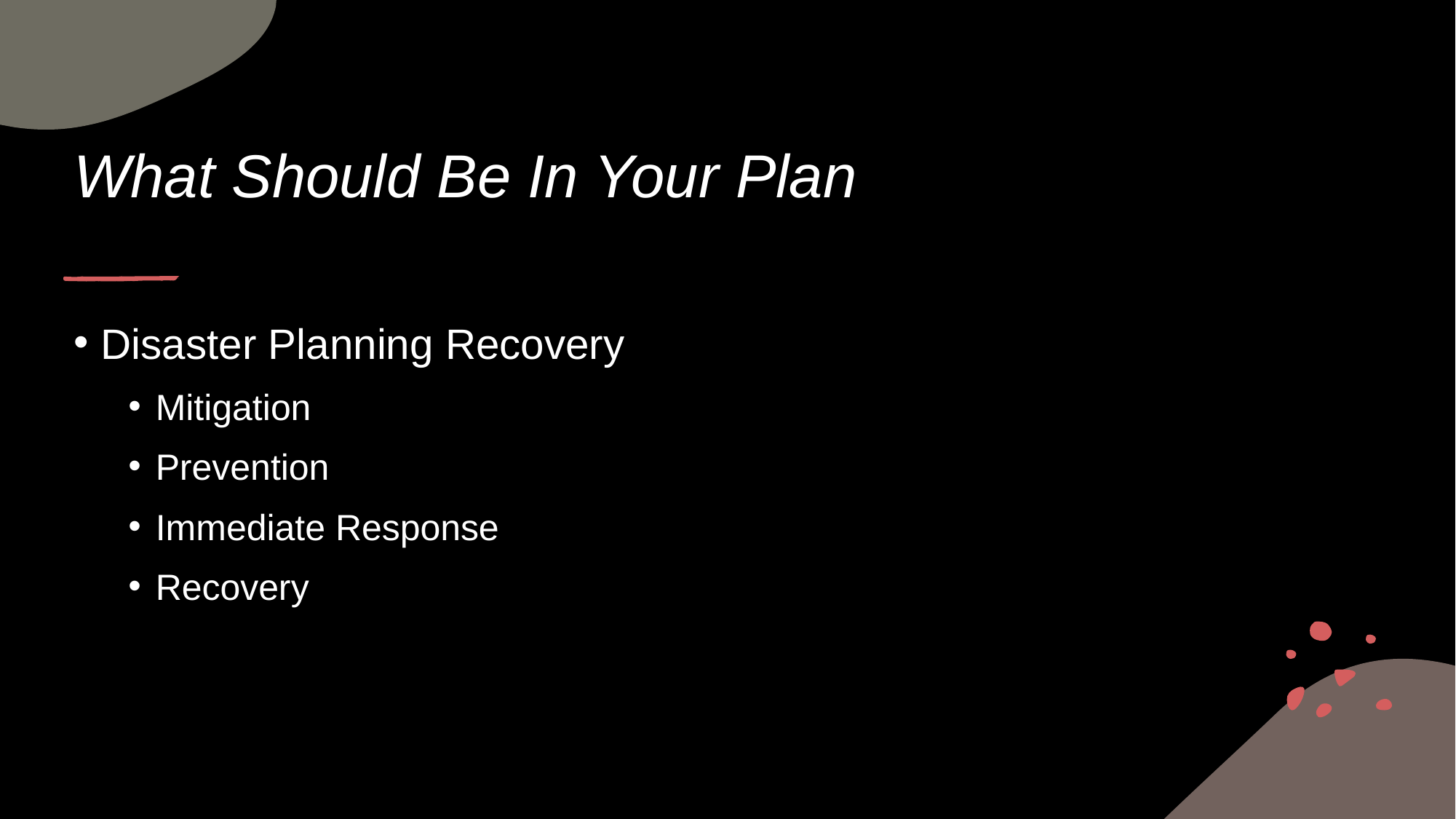

# What Should Be In Your Plan
Disaster Planning Recovery
Mitigation
Prevention
Immediate Response
Recovery